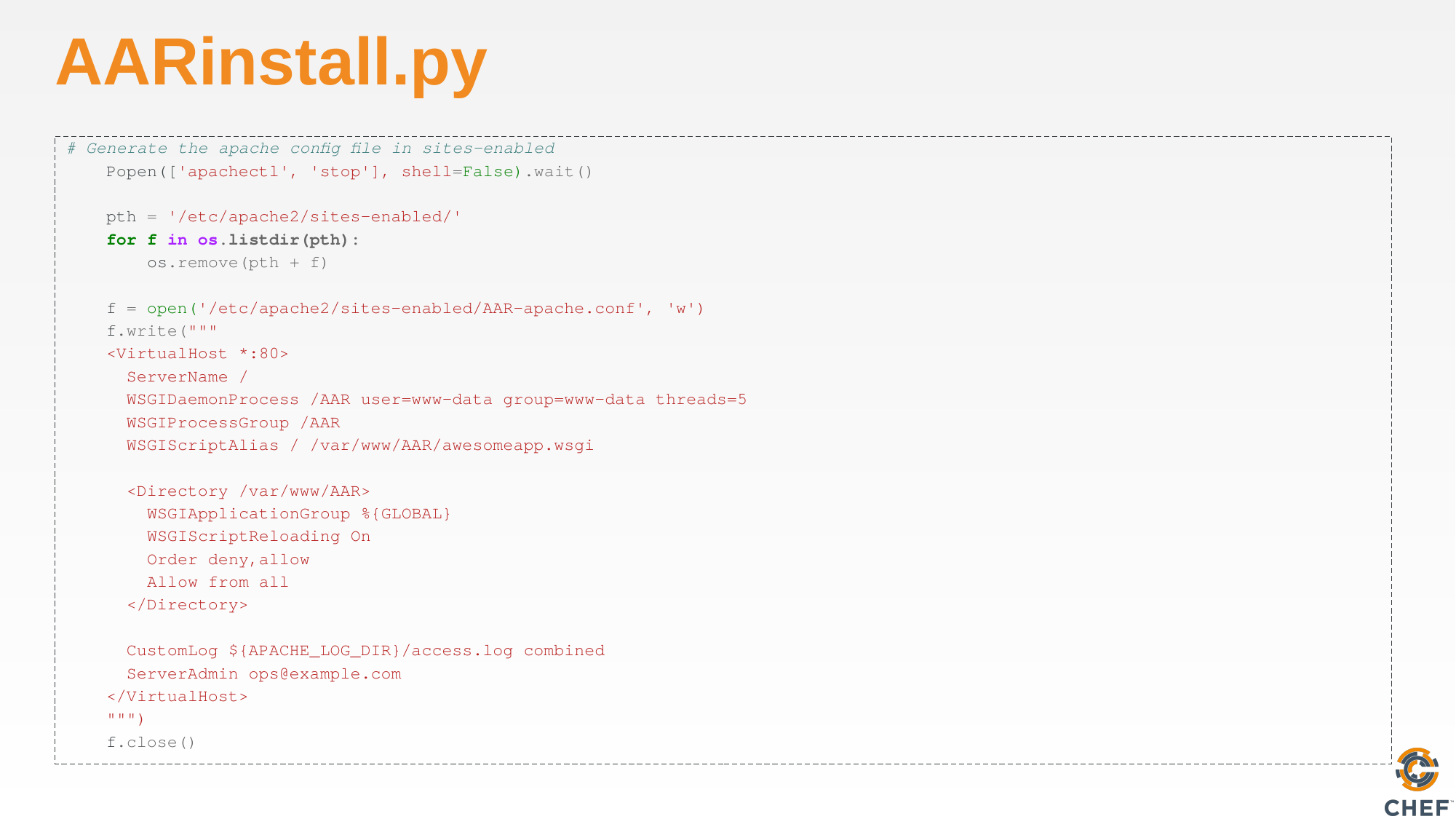

# AARinstall.py
# Generate the apache config file in sites-enabled
    Popen(['apachectl', 'stop'], shell=False).wait()

    pth = '/etc/apache2/sites-enabled/'
    for f in os.listdir(pth):
        os.remove(pth + f)

    f = open('/etc/apache2/sites-enabled/AAR-apache.conf', 'w')
    f.write("""
    <VirtualHost *:80>
      ServerName /
      WSGIDaemonProcess /AAR user=www-data group=www-data threads=5
      WSGIProcessGroup /AAR
      WSGIScriptAlias / /var/www/AAR/awesomeapp.wsgi

      <Directory /var/www/AAR>
        WSGIApplicationGroup %{GLOBAL}
        WSGIScriptReloading On
        Order deny,allow
        Allow from all
      </Directory>

      CustomLog ${APACHE_LOG_DIR}/access.log combined
      ServerAdmin ops@example.com
    </VirtualHost>
    """)
    f.close()